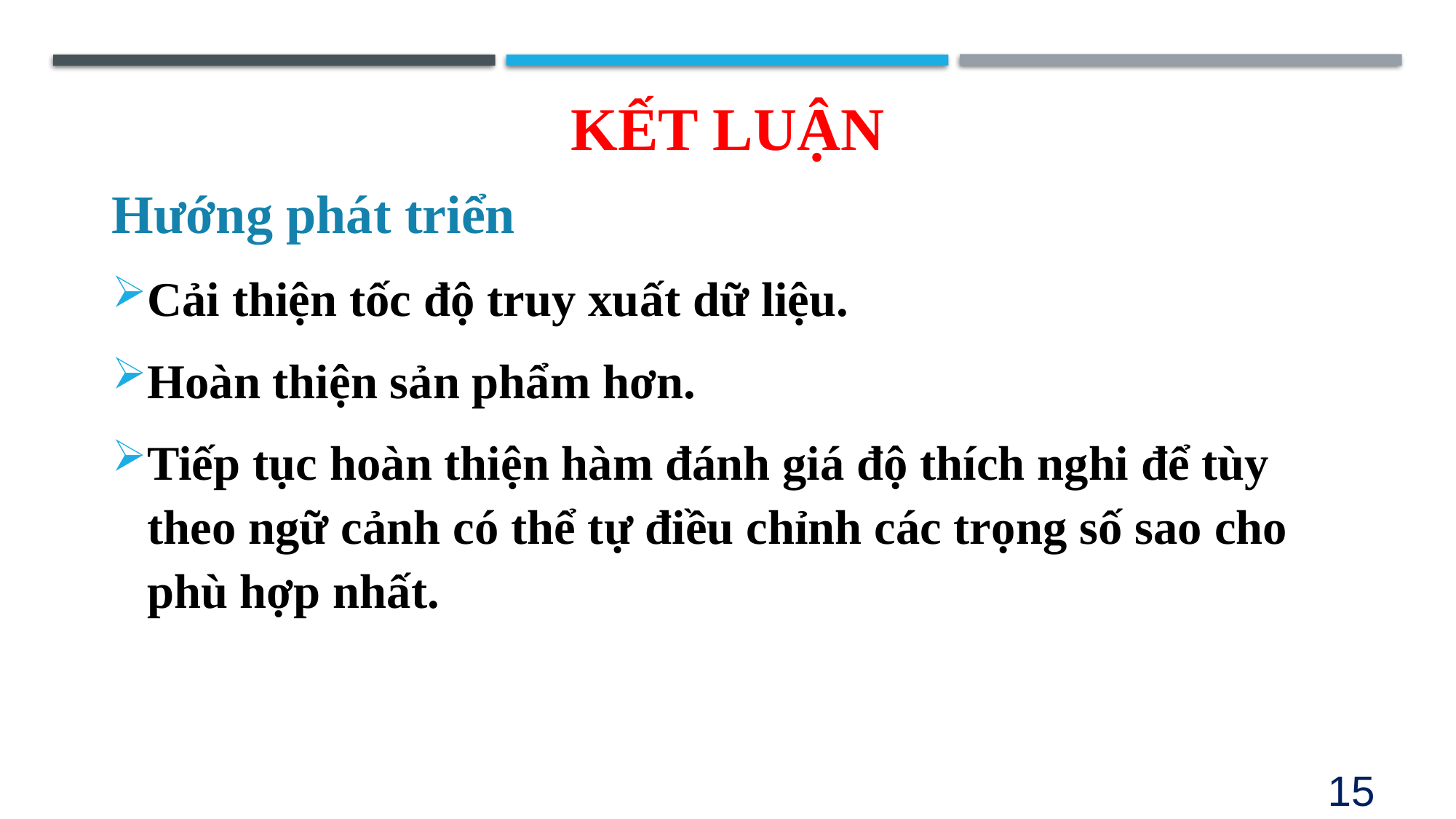

# Kết luận
Hướng phát triển
Cải thiện tốc độ truy xuất dữ liệu.
Hoàn thiện sản phẩm hơn.
Tiếp tục hoàn thiện hàm đánh giá độ thích nghi để tùy theo ngữ cảnh có thể tự điều chỉnh các trọng số sao cho phù hợp nhất.

15